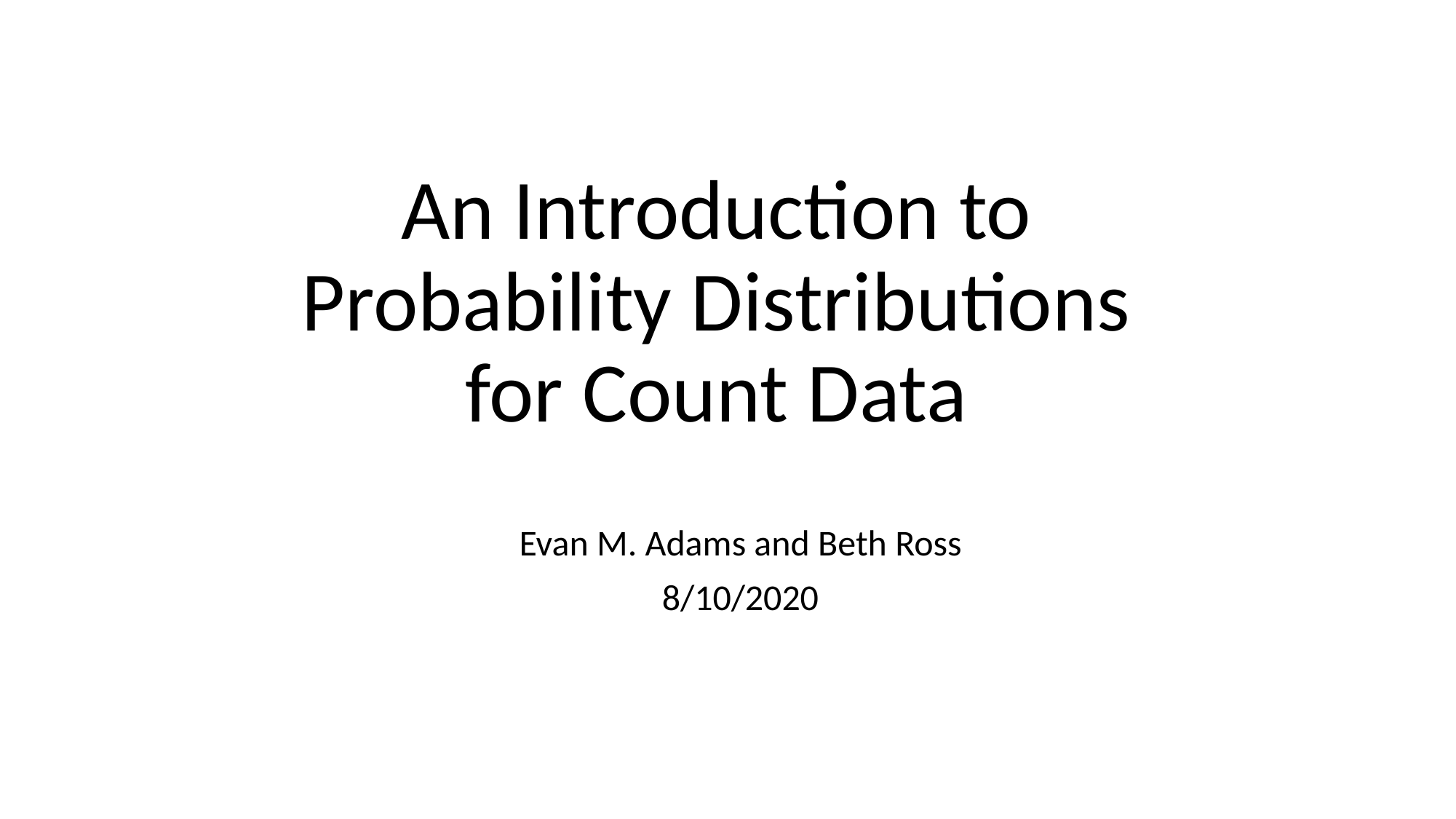

# An Introduction to Probability Distributions for Count Data
Evan M. Adams and Beth Ross
8/10/2020